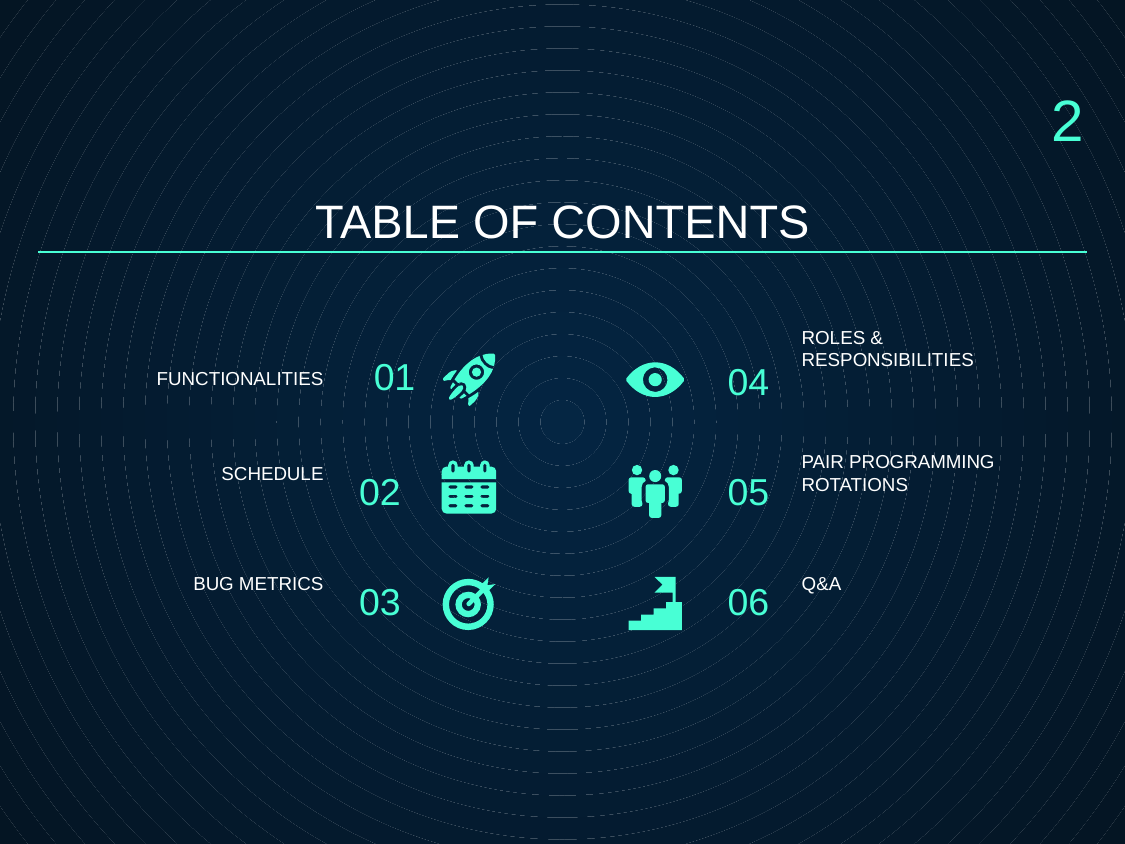

2
# TABLE OF CONTENTS
01
04

ROLES & RESPONSIBILITIES

FUNCTIONALITIES
02
05
PAIR PROGRAMMING
ROTATIONS

SCHEDULE
03
06

BUG METRICS
Q&A